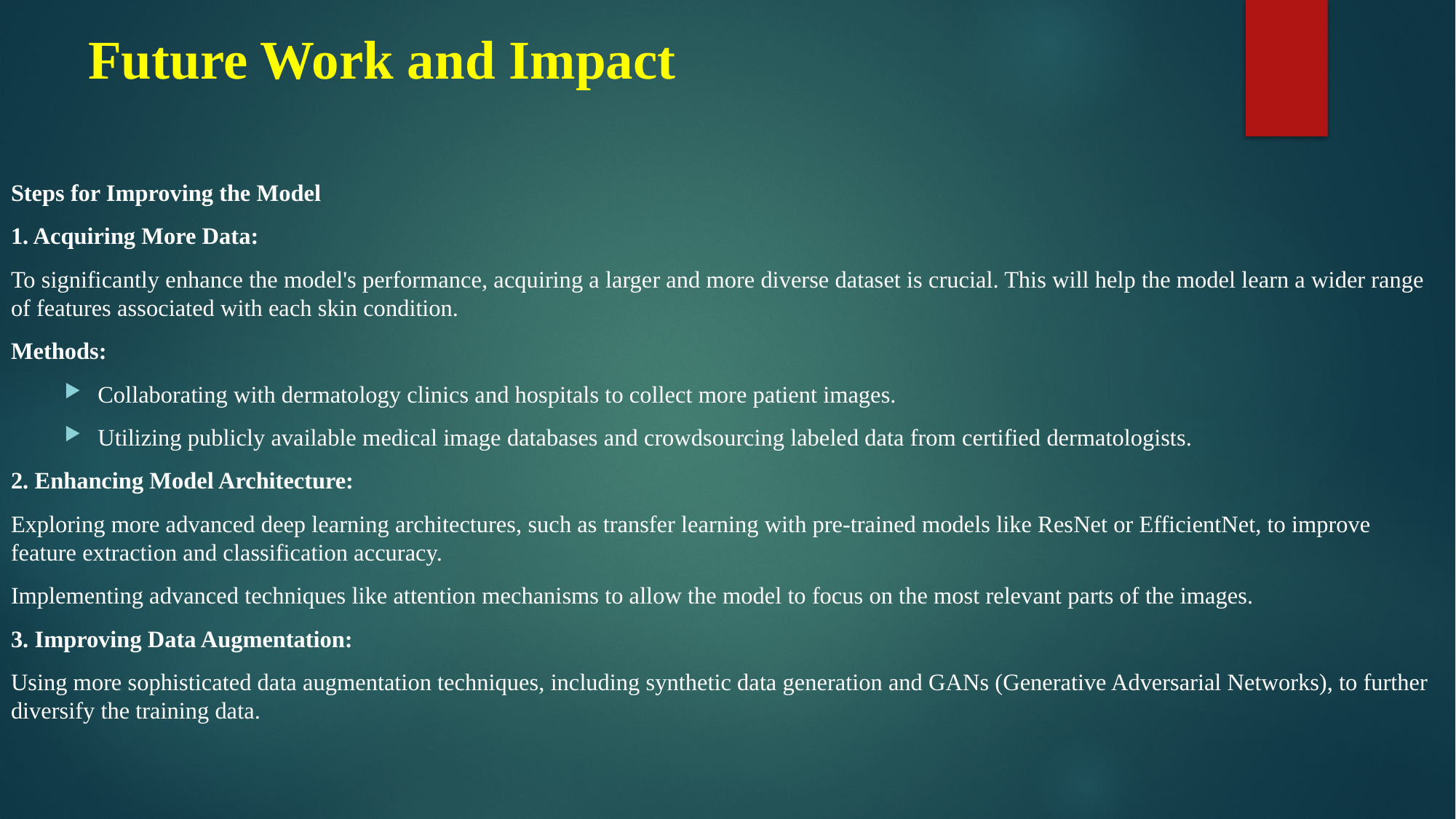

# Future Work and Impact
Steps for Improving the Model
1. Acquiring More Data:
To significantly enhance the model's performance, acquiring a larger and more diverse dataset is crucial. This will help the model learn a wider range of features associated with each skin condition.
Methods:
Collaborating with dermatology clinics and hospitals to collect more patient images.
Utilizing publicly available medical image databases and crowdsourcing labeled data from certified dermatologists.
2. Enhancing Model Architecture:
Exploring more advanced deep learning architectures, such as transfer learning with pre-trained models like ResNet or EfficientNet, to improve feature extraction and classification accuracy.
Implementing advanced techniques like attention mechanisms to allow the model to focus on the most relevant parts of the images.
3. Improving Data Augmentation:
Using more sophisticated data augmentation techniques, including synthetic data generation and GANs (Generative Adversarial Networks), to further diversify the training data.